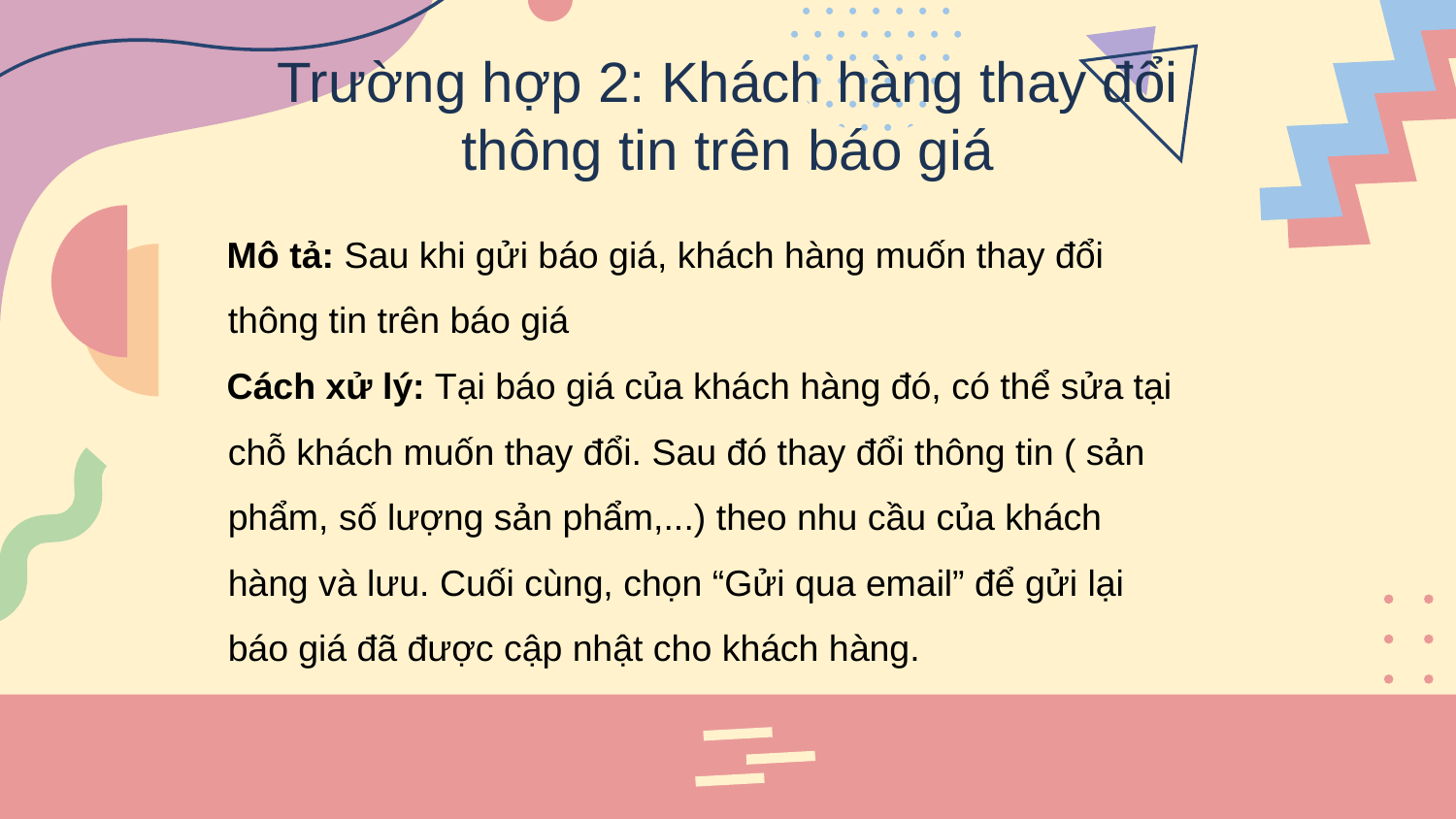

Trường hợp 2: Khách hàng thay đổi thông tin trên báo giá
Mô tả: Sau khi gửi báo giá, khách hàng muốn thay đổi thông tin trên báo giá
Cách xử lý: Tại báo giá của khách hàng đó, có thể sửa tại chỗ khách muốn thay đổi. Sau đó thay đổi thông tin ( sản phẩm, số lượng sản phẩm,...) theo nhu cầu của khách hàng và lưu. Cuối cùng, chọn “Gửi qua email” để gửi lại báo giá đã được cập nhật cho khách hàng.